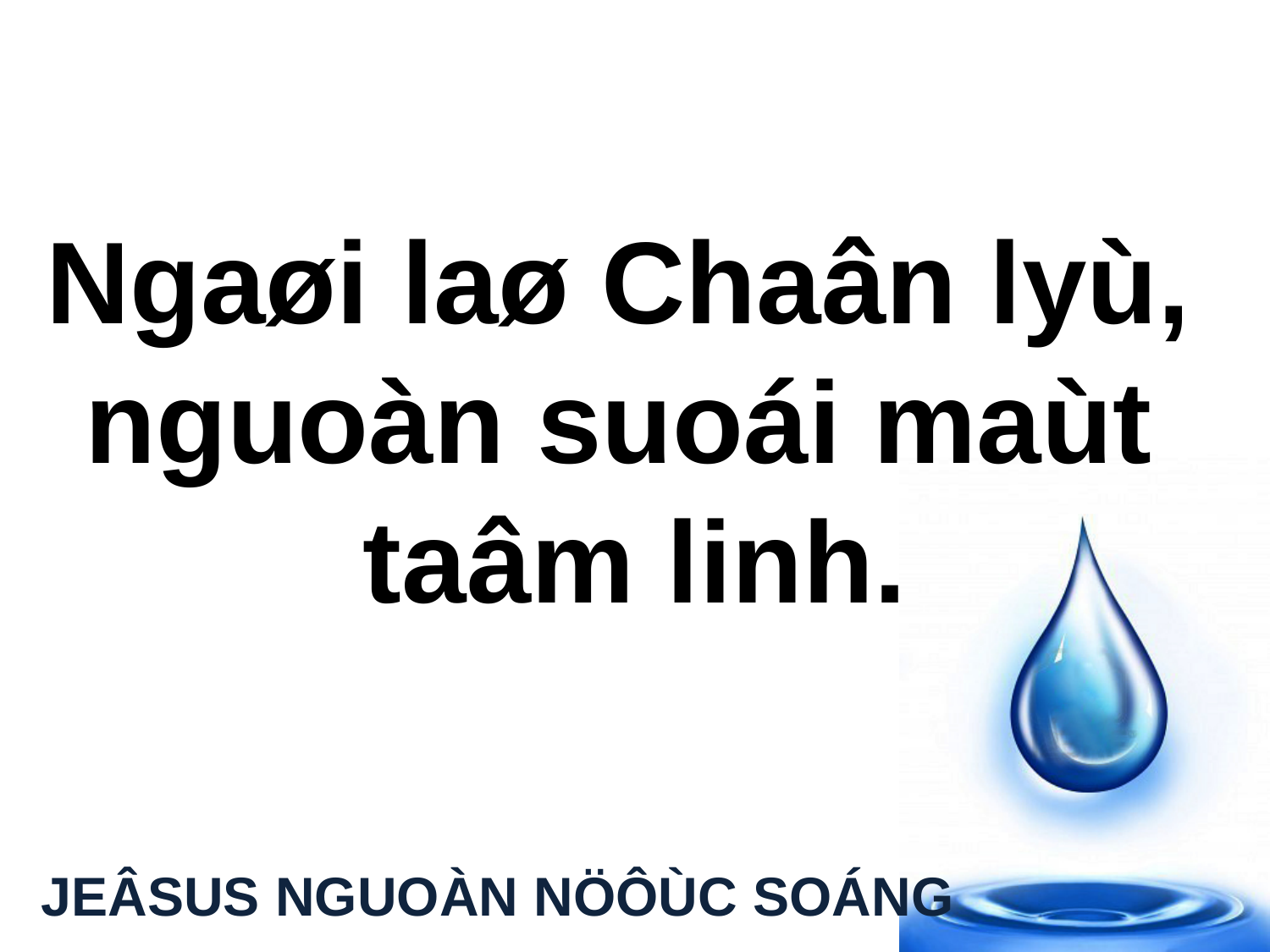

Ngaøi laø Chaân lyù,
nguoàn suoái maùt
taâm linh.
JEÂSUS NGUOÀN NÖÔÙC SOÁNG